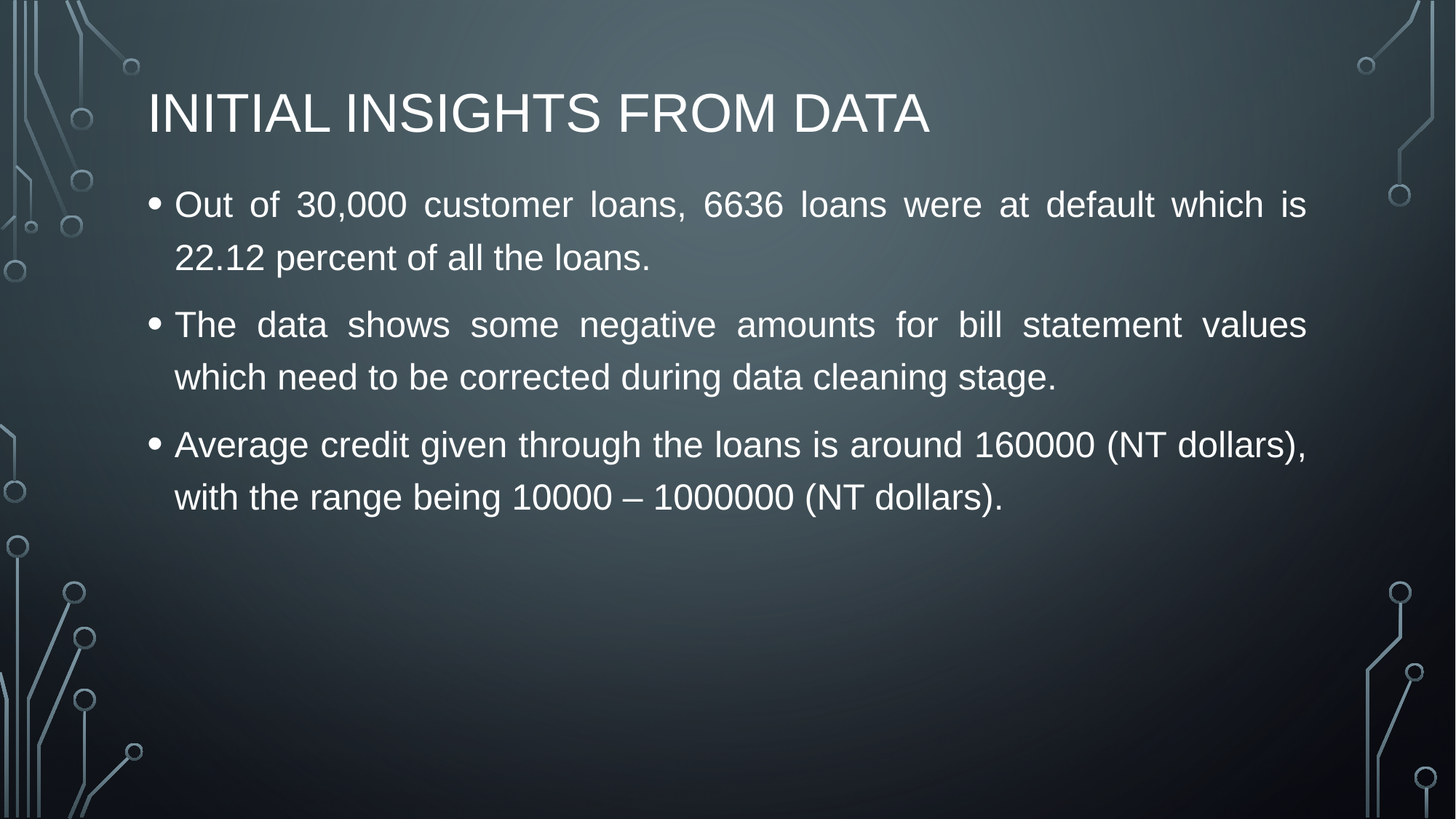

# Initial Insights from data
Out of 30,000 customer loans, 6636 loans were at default which is 22.12 percent of all the loans.
The data shows some negative amounts for bill statement values which need to be corrected during data cleaning stage.
Average credit given through the loans is around 160000 (NT dollars), with the range being 10000 – 1000000 (NT dollars).